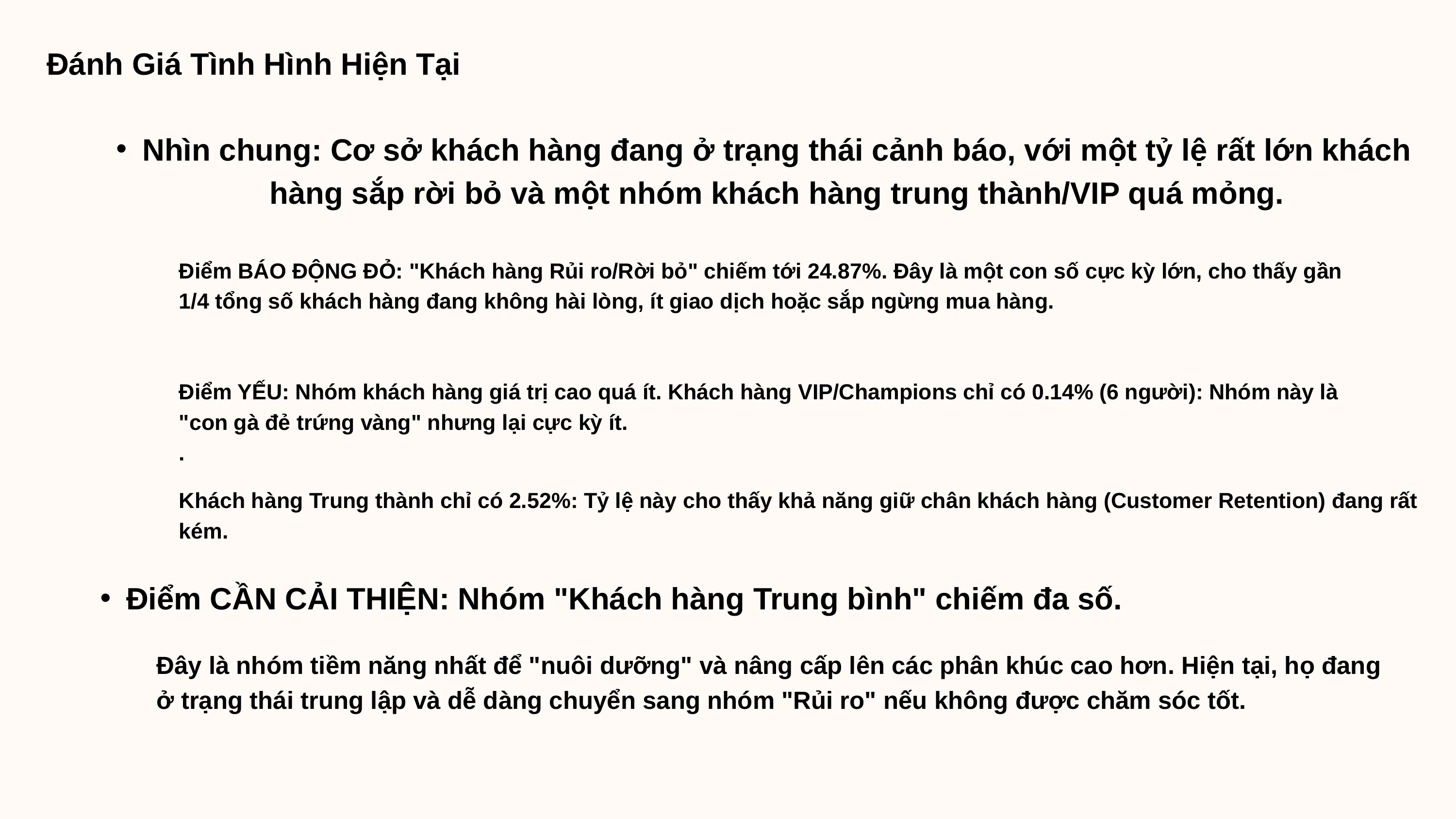

Đánh Giá Tình Hình Hiện Tại
Nhìn chung: Cơ sở khách hàng đang ở trạng thái cảnh báo, với một tỷ lệ rất lớn khách hàng sắp rời bỏ và một nhóm khách hàng trung thành/VIP quá mỏng.
Điểm BÁO ĐỘNG ĐỎ: "Khách hàng Rủi ro/Rời bỏ" chiếm tới 24.87%. Đây là một con số cực kỳ lớn, cho thấy gần 1/4 tổng số khách hàng đang không hài lòng, ít giao dịch hoặc sắp ngừng mua hàng.

Điểm YẾU: Nhóm khách hàng giá trị cao quá ít. Khách hàng VIP/Champions chỉ có 0.14% (6 người): Nhóm này là "con gà đẻ trứng vàng" nhưng lại cực kỳ ít.
.
Khách hàng Trung thành chỉ có 2.52%: Tỷ lệ này cho thấy khả năng giữ chân khách hàng (Customer Retention) đang rất kém.
Điểm CẦN CẢI THIỆN: Nhóm "Khách hàng Trung bình" chiếm đa số.
Đây là nhóm tiềm năng nhất để "nuôi dưỡng" và nâng cấp lên các phân khúc cao hơn. Hiện tại, họ đang ở trạng thái trung lập và dễ dàng chuyển sang nhóm "Rủi ro" nếu không được chăm sóc tốt.